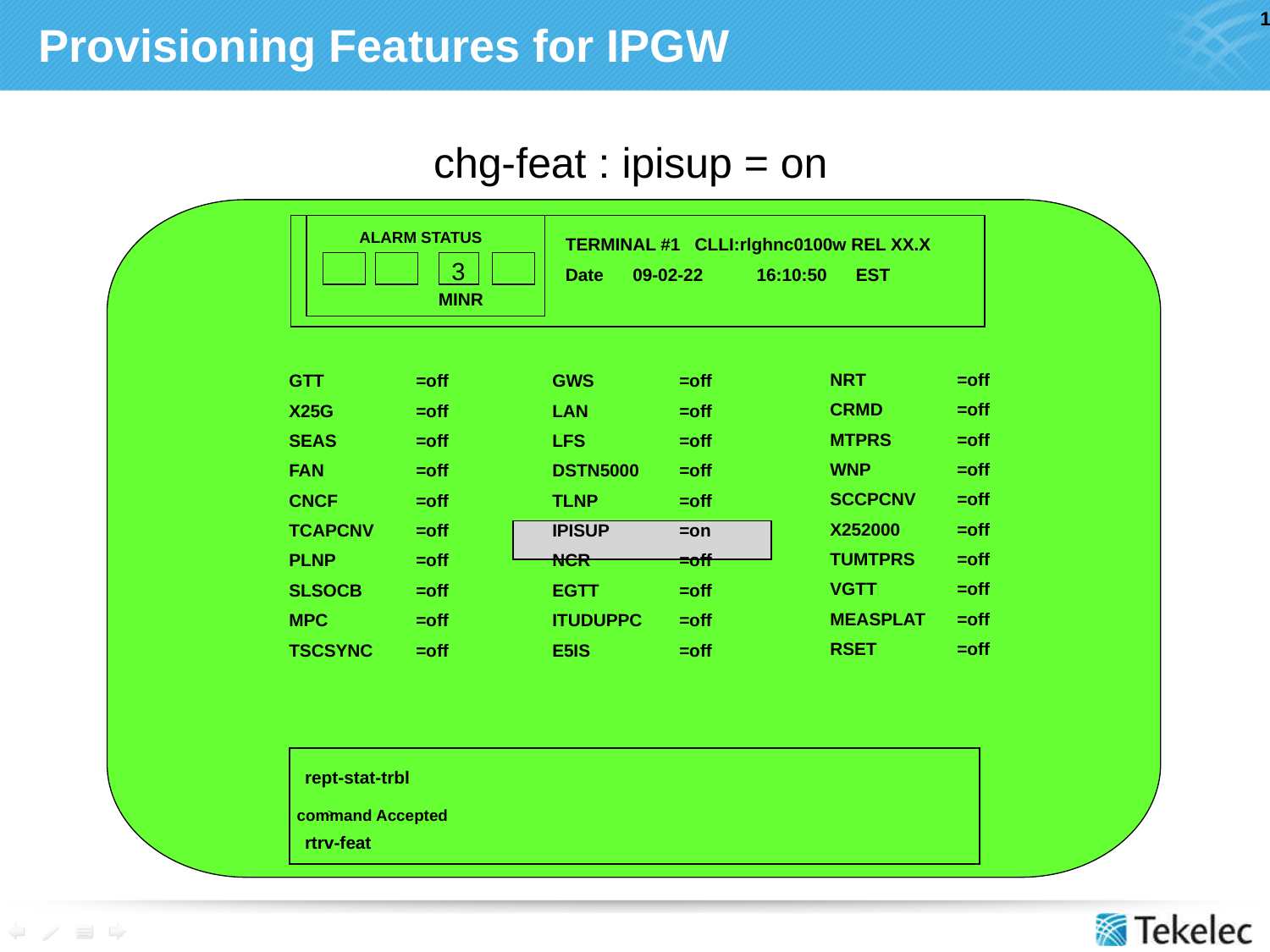

# Provisioning Features for IPGW
  chg-feat : ipisup = on

   ALARM STATUS

TERMINAL #1   CLLI:rlghnc0100w REL XX.X
Date      09-02-22           16:10:50      EST
3

MINR
NRT	=off
CRMD	=off
MTPRS	=off
WNP	=off
SCCPCNV	=off
X252000	=off
TUMTPRS	=off
VGTT	=off
MEASPLAT	=off
RSET	=off
GTT	=off
X25G	=off
SEAS	=off
FAN	=off
CNCF	=off
TCAPCNV	=off
PLNP	=off
SLSOCB	=off
MPC	=off
TSCSYNC	=off
GWS	=off
LAN	=off
LFS	=off
DSTN5000	=off
TLNP	=off
IPISUP	=on
NCR	=off
EGTT	=off
ITUDUPPC	=off
E5IS	=off

rept-stat-trbl

>
command Accepted
rtrv-feat